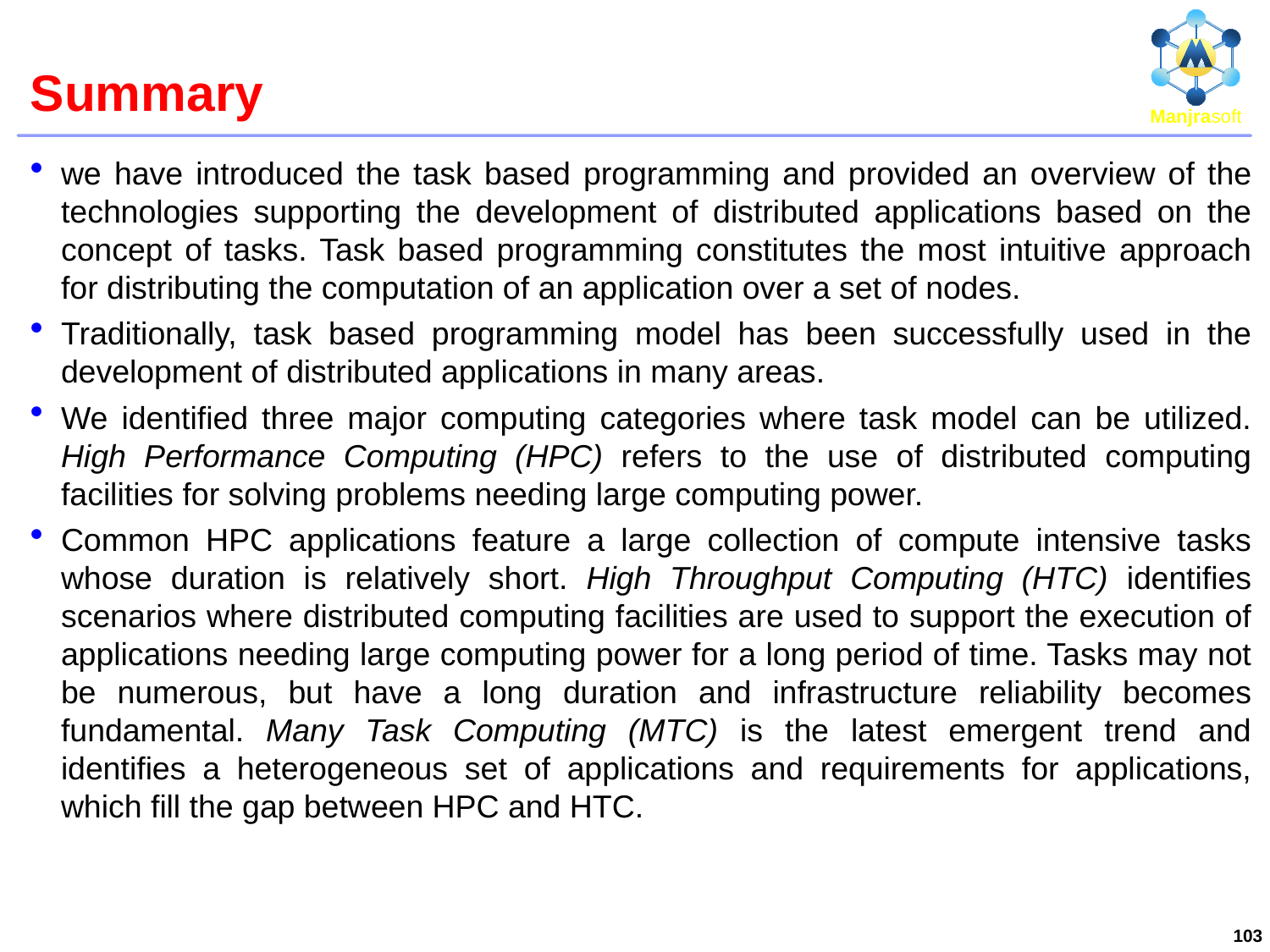

# Summary
we have introduced the task based programming and provided an overview of the technologies supporting the development of distributed applications based on the concept of tasks. Task based programming constitutes the most intuitive approach for distributing the computation of an application over a set of nodes.
Traditionally, task based programming model has been successfully used in the development of distributed applications in many areas.
We identified three major computing categories where task model can be utilized. High Performance Computing (HPC) refers to the use of distributed computing facilities for solving problems needing large computing power.
Common HPC applications feature a large collection of compute intensive tasks whose duration is relatively short. High Throughput Computing (HTC) identifies scenarios where distributed computing facilities are used to support the execution of applications needing large computing power for a long period of time. Tasks may not be numerous, but have a long duration and infrastructure reliability becomes fundamental. Many Task Computing (MTC) is the latest emergent trend and identifies a heterogeneous set of applications and requirements for applications, which fill the gap between HPC and HTC.
103